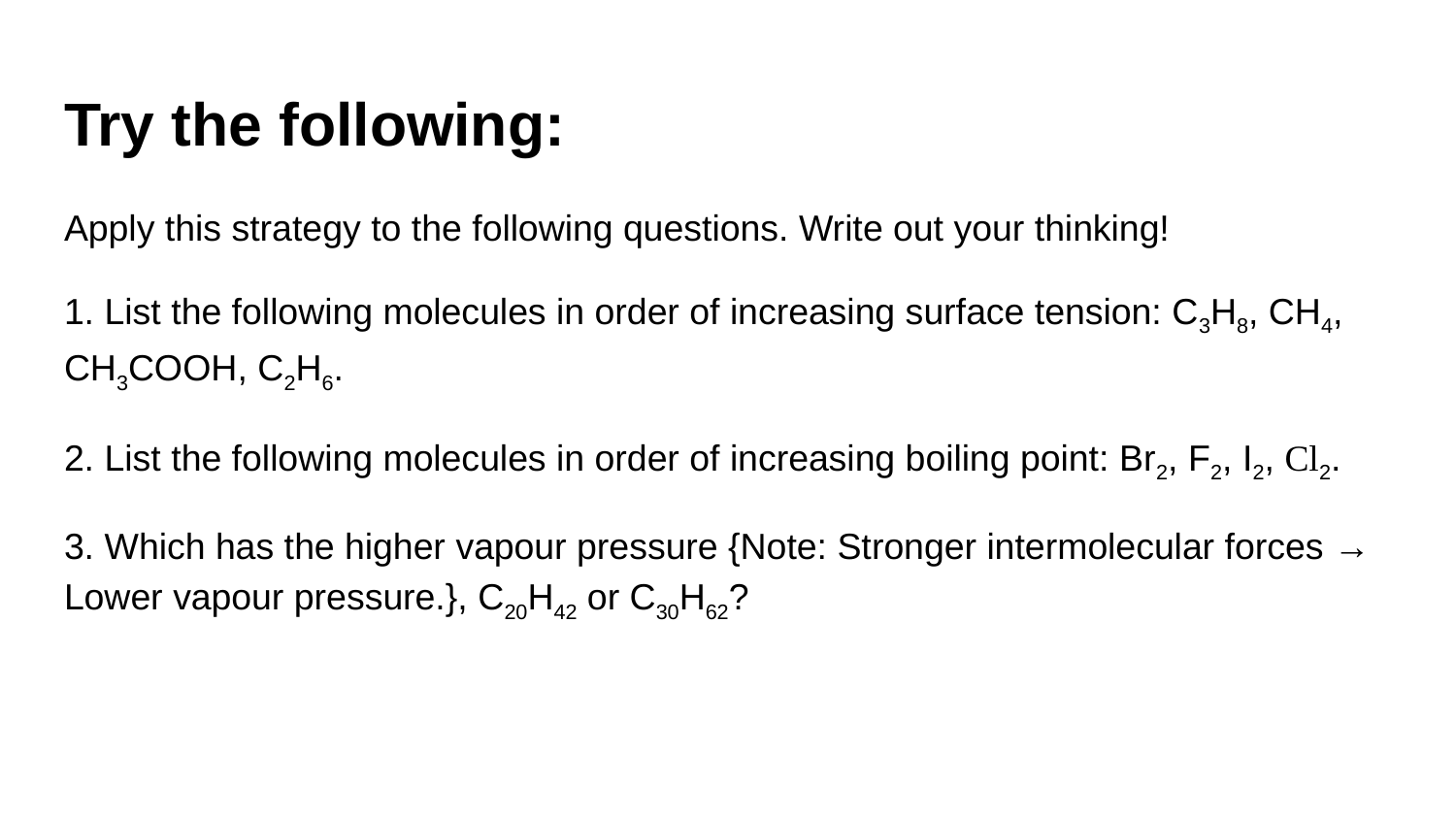

# Try the following:
Apply this strategy to the following questions. Write out your thinking!
1. List the following molecules in order of increasing surface tension: C3H8, CH4, CH3COOH, C2H6.
2. List the following molecules in order of increasing boiling point: Br2, F2, I2, Cl2.
3. Which has the higher vapour pressure {Note: Stronger intermolecular forces → Lower vapour pressure.}, C20H42 or C30H62?